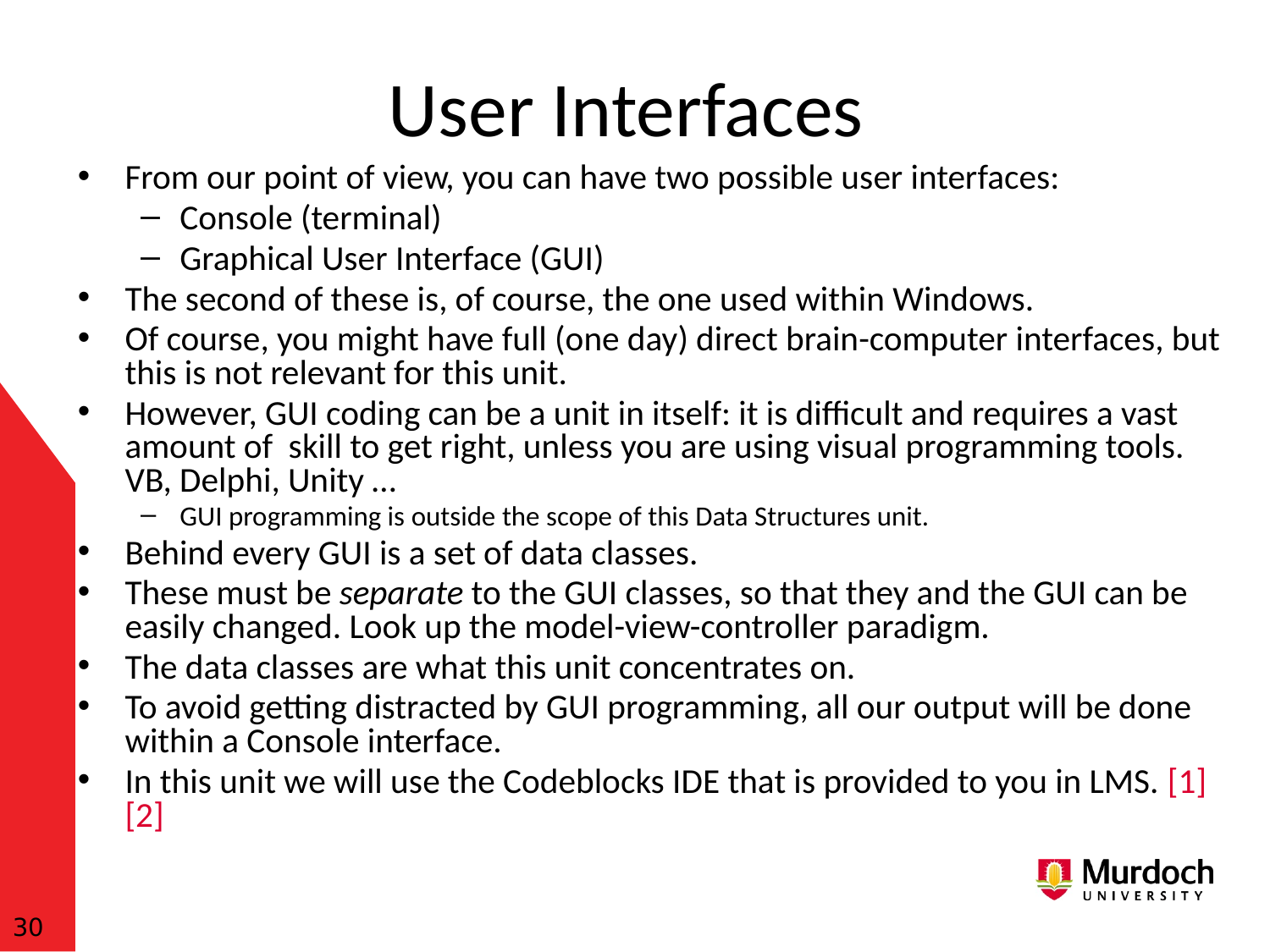

# User Interfaces
From our point of view, you can have two possible user interfaces:
Console (terminal)
Graphical User Interface (GUI)
The second of these is, of course, the one used within Windows.
Of course, you might have full (one day) direct brain-computer interfaces, but this is not relevant for this unit.
However, GUI coding can be a unit in itself: it is difficult and requires a vast amount of  skill to get right, unless you are using visual programming tools. VB, Delphi, Unity …
GUI programming is outside the scope of this Data Structures unit.
Behind every GUI is a set of data classes.
These must be separate to the GUI classes, so that they and the GUI can be easily changed. Look up the model-view-controller paradigm.
The data classes are what this unit concentrates on.
To avoid getting distracted by GUI programming, all our output will be done within a Console interface.
In this unit we will use the Codeblocks IDE that is provided to you in LMS. [1] [2]
30